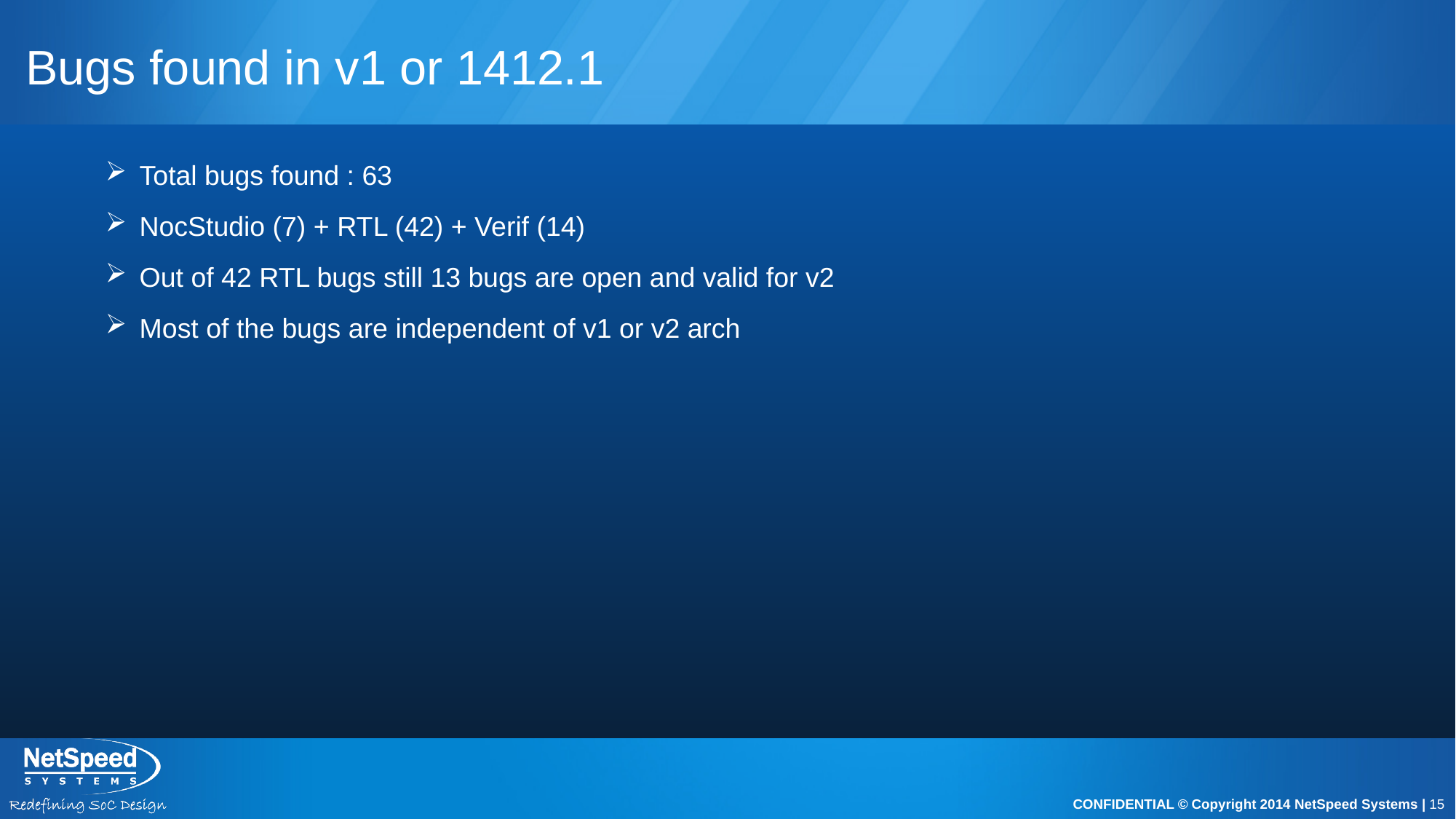

# Bugs found in v1 or 1412.1

Total bugs found : 63
NocStudio (7) + RTL (42) + Verif (14)
Out of 42 RTL bugs still 13 bugs are open and valid for v2
Most of the bugs are independent of v1 or v2 arch